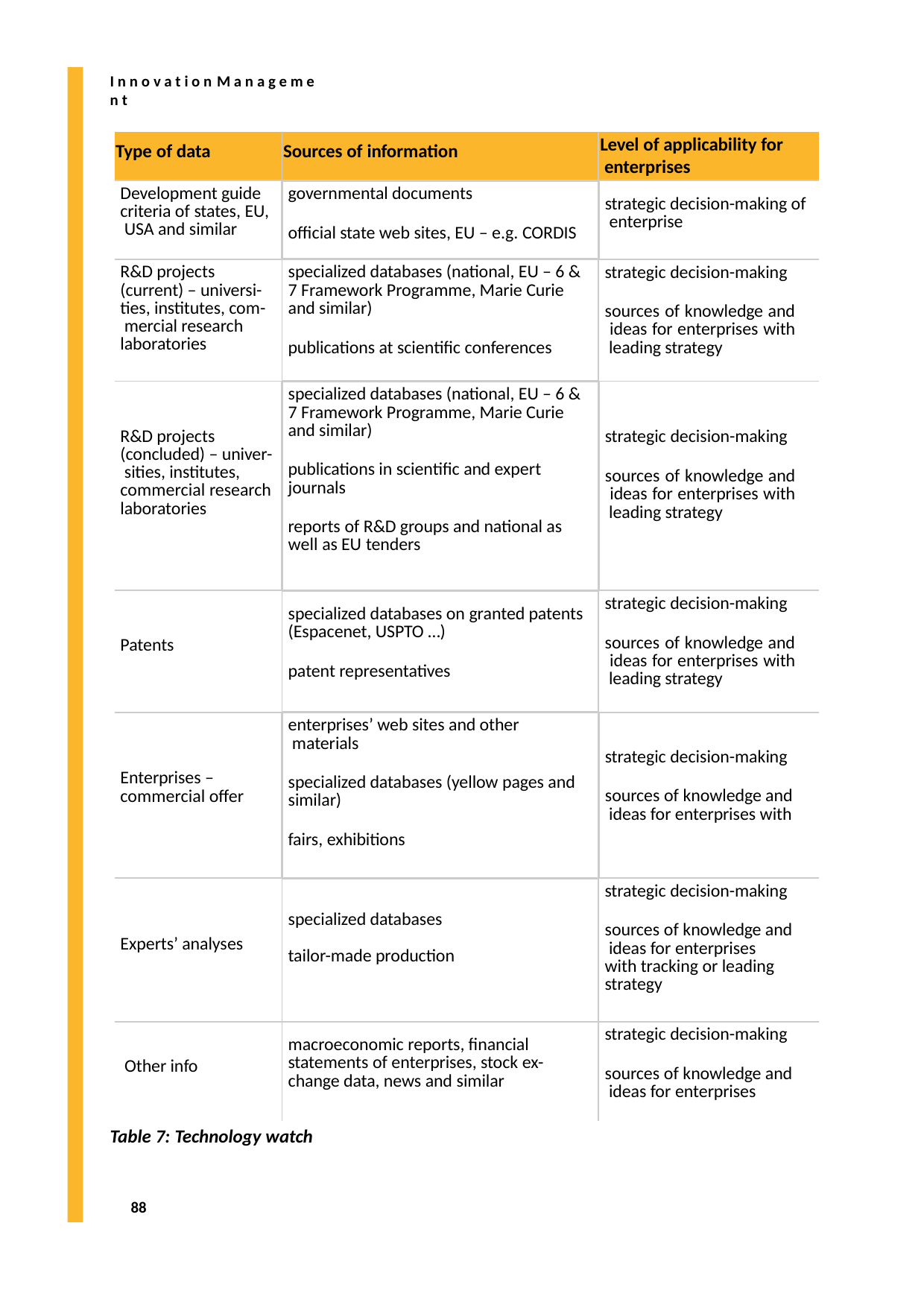

I n n o v a t i o n M a n a g e m e n t
| Type of data | Sources of information | Level of applicability for enterprises |
| --- | --- | --- |
| Development guide criteria of states, EU, USA and similar | governmental documents official state web sites, EU – e.g. CORDIS | strategic decision-making of enterprise |
| R&D projects (current) – universi- ties, institutes, com- mercial research laboratories | specialized databases (national, EU – 6 & 7 Framework Programme, Marie Curie and similar) publications at scientific conferences | strategic decision-making sources of knowledge and ideas for enterprises with leading strategy |
| R&D projects (concluded) – univer- sities, institutes, commercial research laboratories | specialized databases (national, EU – 6 & 7 Framework Programme, Marie Curie and similar) publications in scientific and expert journals reports of R&D groups and national as well as EU tenders | strategic decision-making sources of knowledge and ideas for enterprises with leading strategy |
| Patents | specialized databases on granted patents (Espacenet, USPTO …) patent representatives | strategic decision-making sources of knowledge and ideas for enterprises with leading strategy |
| Enterprises – commercial offer | enterprises’ web sites and other materials specialized databases (yellow pages and similar) fairs, exhibitions | strategic decision-making sources of knowledge and ideas for enterprises with |
| Experts’ analyses | specialized databases tailor-made production | strategic decision-making sources of knowledge and ideas for enterprises with tracking or leading strategy |
| Other info | macroeconomic reports, financial statements of enterprises, stock ex- change data, news and similar | strategic decision-making sources of knowledge and ideas for enterprises |
Table 7: Technology watch
88